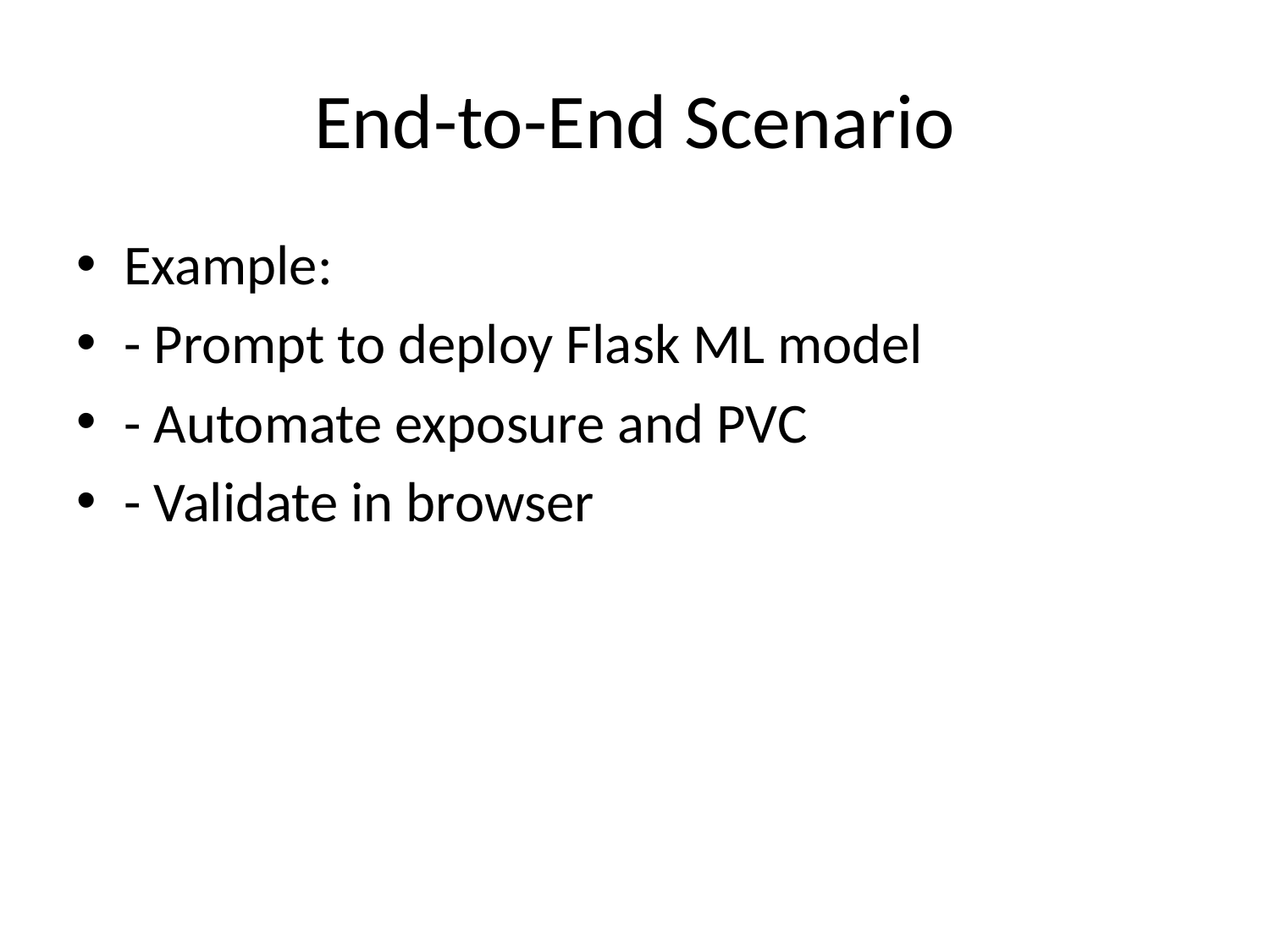

# End-to-End Scenario
Example:
- Prompt to deploy Flask ML model
- Automate exposure and PVC
- Validate in browser